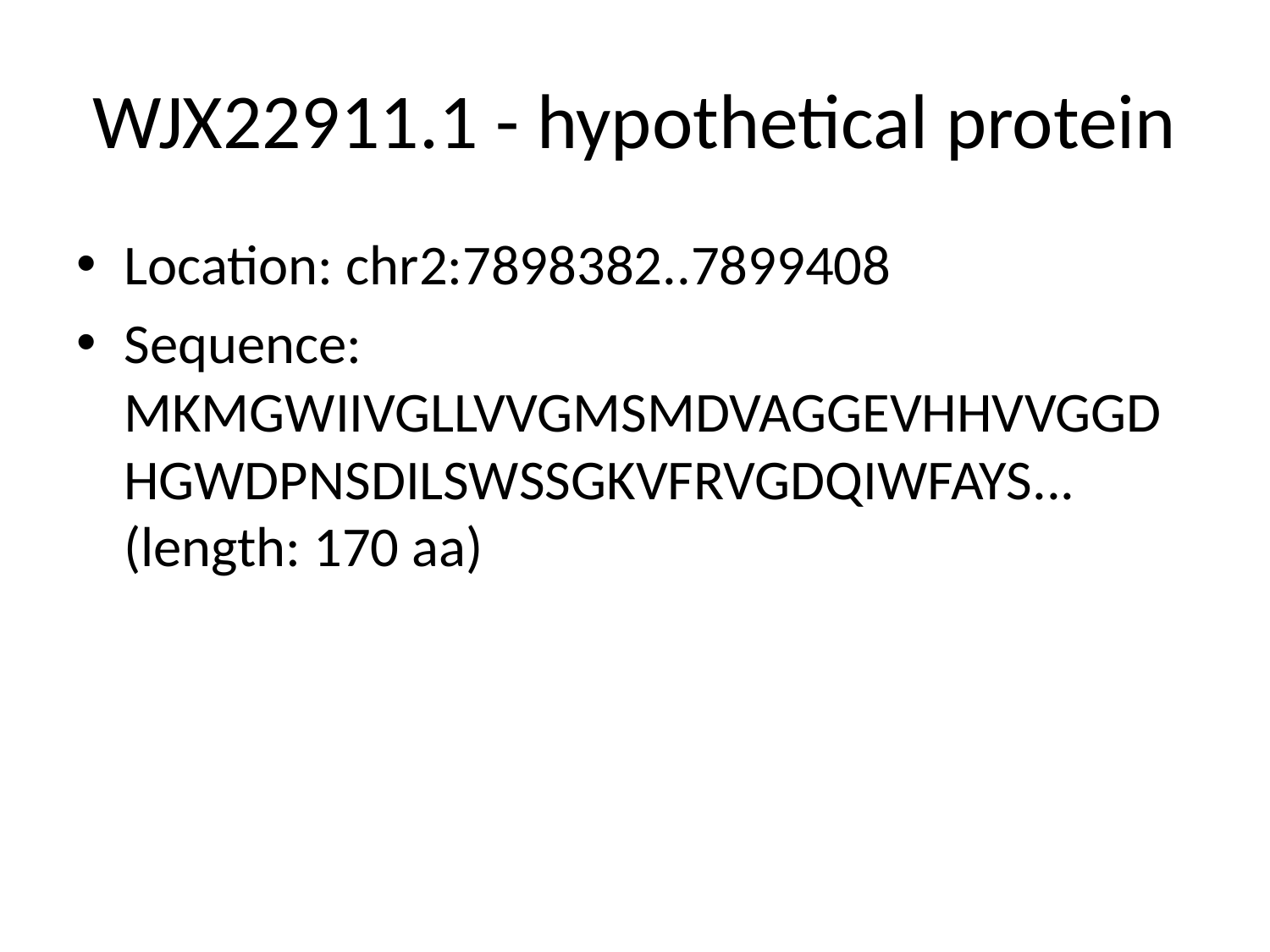

# WJX22911.1 - hypothetical protein
Location: chr2:7898382..7899408
Sequence: MKMGWIIVGLLVVGMSMDVAGGEVHHVVGGDHGWDPNSDILSWSSGKVFRVGDQIWFAYS... (length: 170 aa)